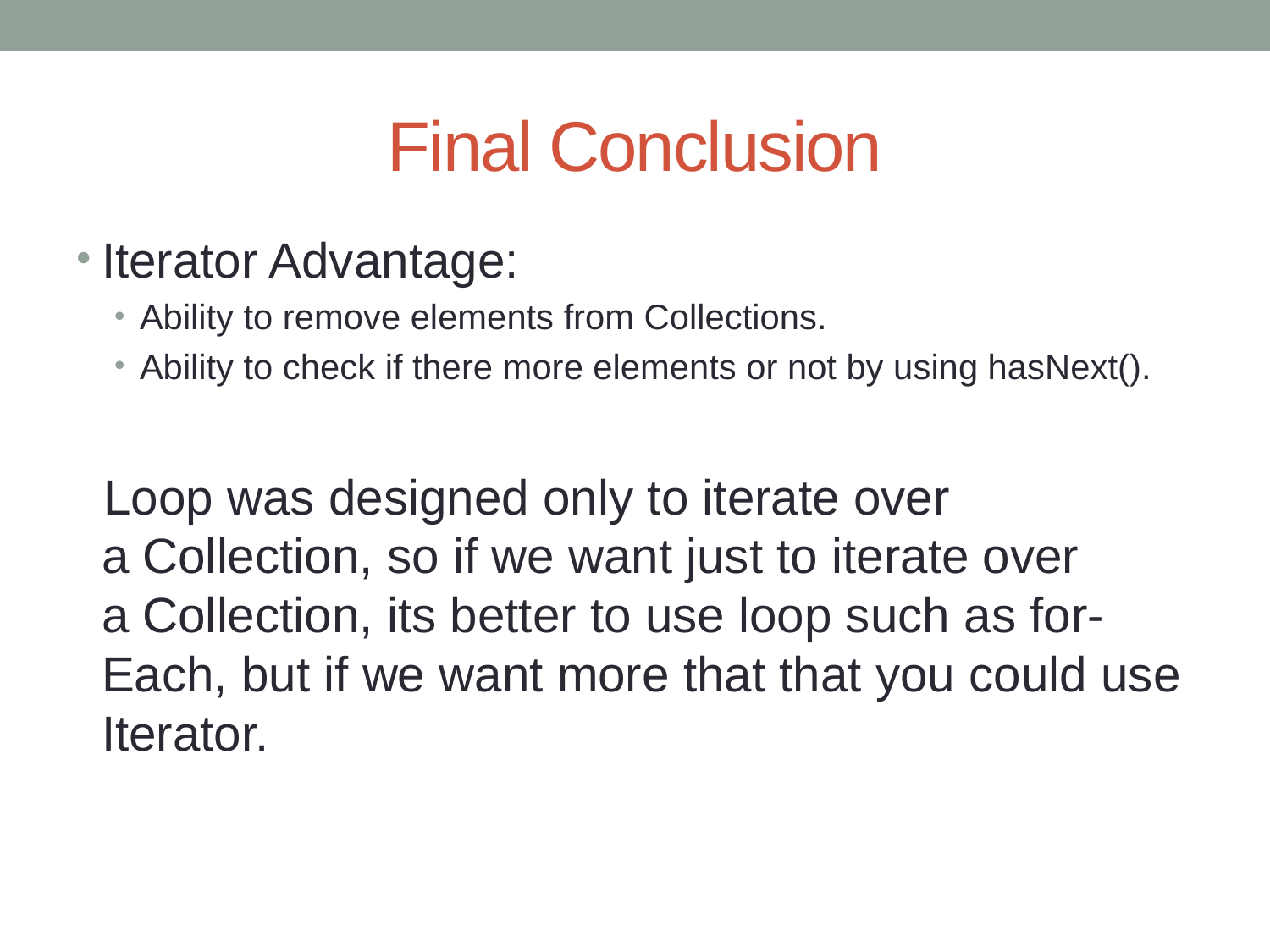

# Final Conclusion
Iterator Advantage:
Ability to remove elements from Collections.
Ability to check if there more elements or not by using hasNext().

  Loop was designed only to iterate over a Collection, so if we want just to iterate over a Collection, its better to use loop such as for-Each, but if we want more that that you could use Iterator.